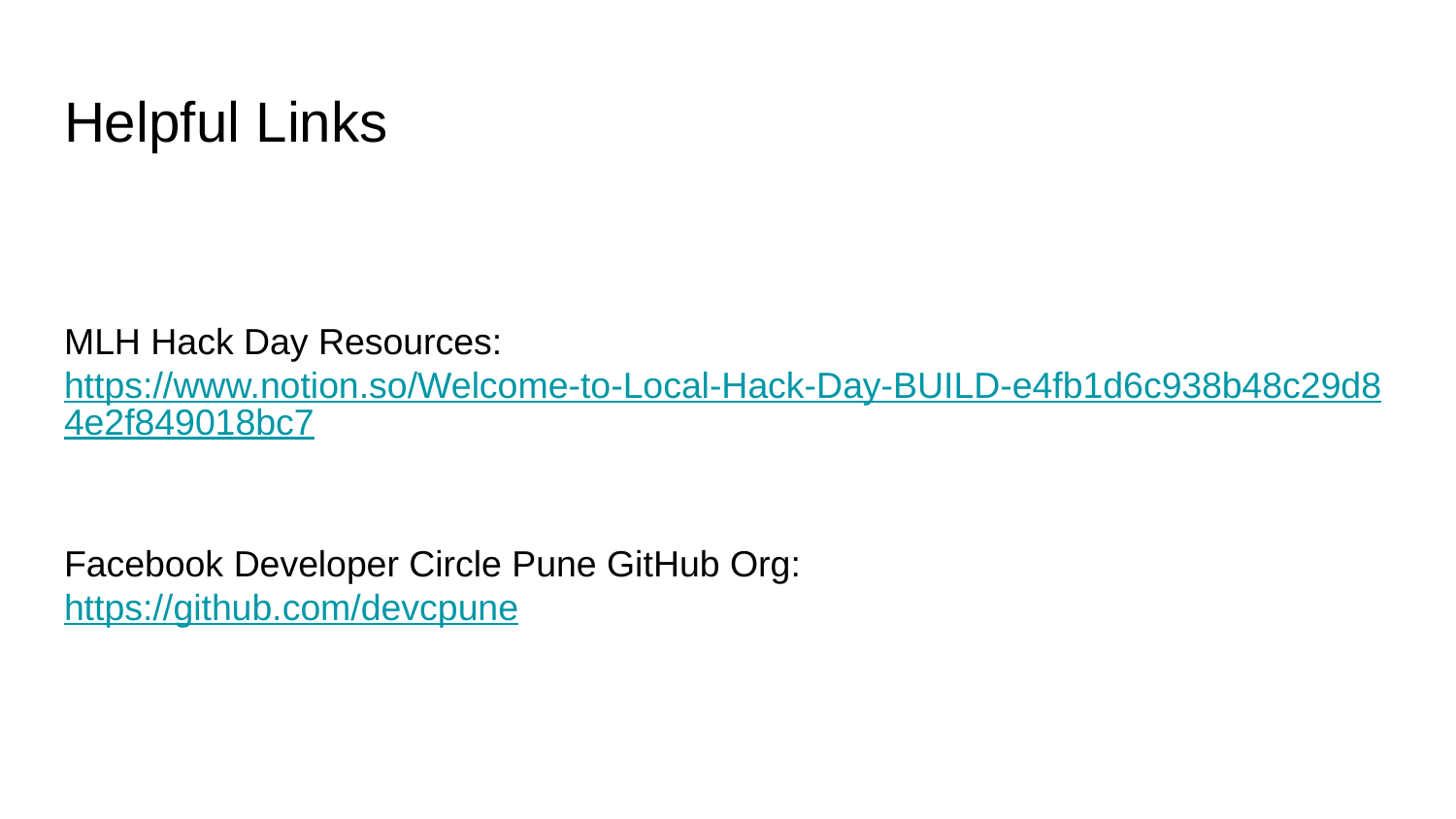

# Helpful Links
MLH Hack Day Resources:
https://www.notion.so/Welcome-to-Local-Hack-Day-BUILD-e4fb1d6c938b48c29d84e2f849018bc7

Facebook Developer Circle Pune GitHub Org:
https://github.com/devcpune